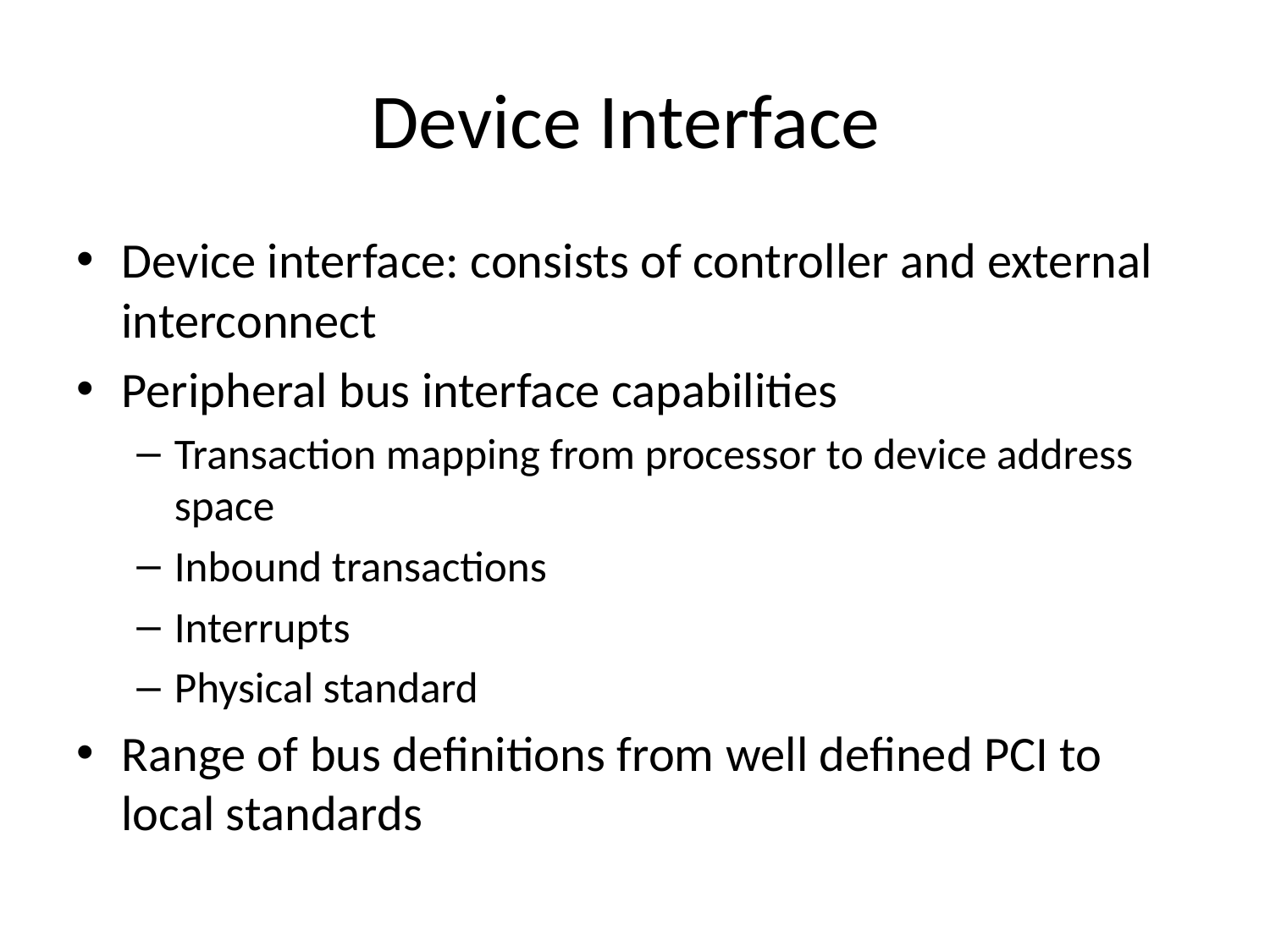

# Device Interface
Device interface: consists of controller and external interconnect
Peripheral bus interface capabilities
Transaction mapping from processor to device address space
Inbound transactions
Interrupts
Physical standard
Range of bus definitions from well defined PCI to local standards